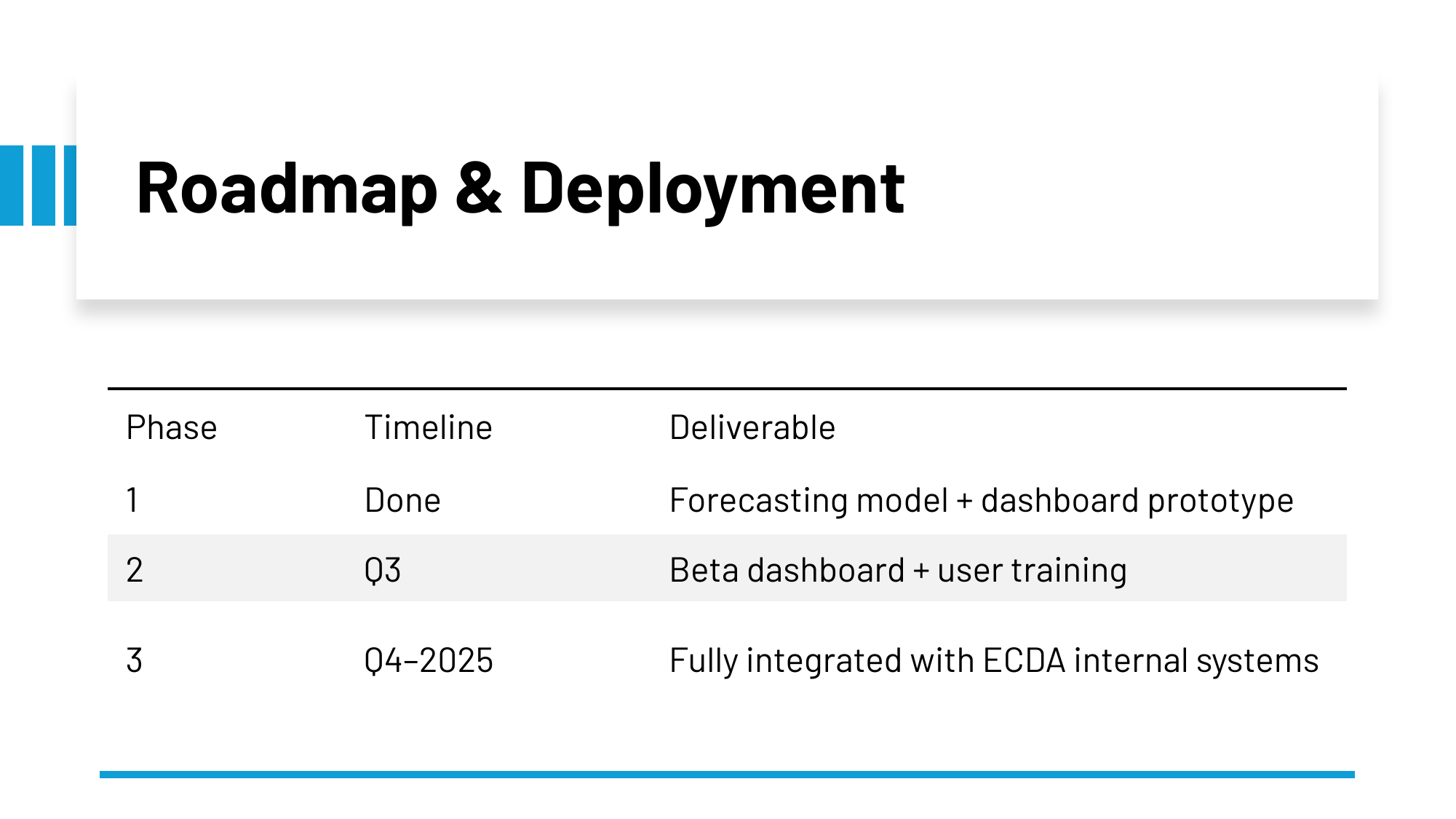

# Roadmap & Deployment

| Phase | Timeline | Deliverable |
| --- | --- | --- |
| 1 | Done | Forecasting model + dashboard prototype |
| 2 | Q3 | Beta dashboard + user training |
| 3 | Q4–2025 | Fully integrated with ECDA internal systems |